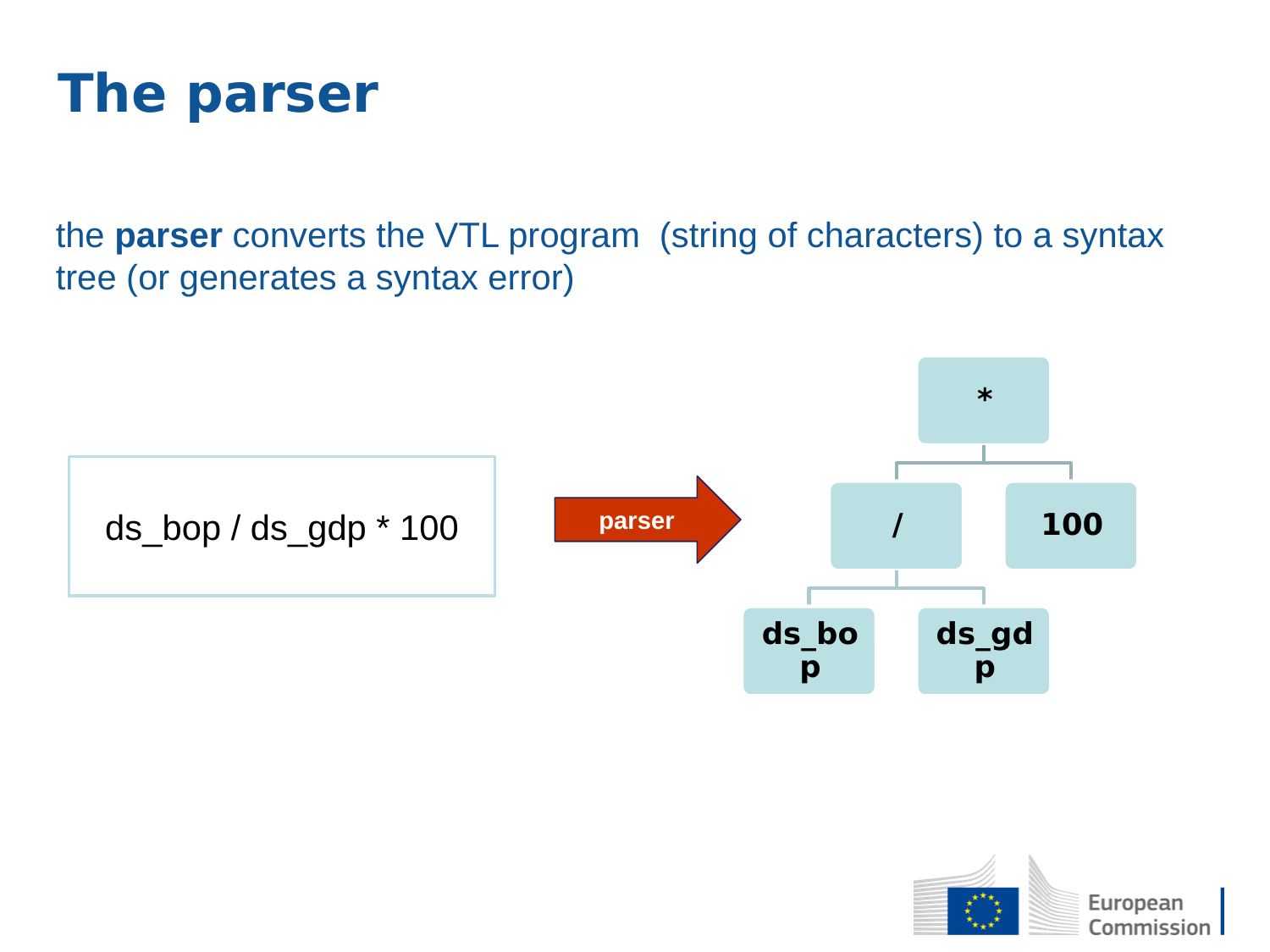

# The parser
the parser converts the VTL program  (string of characters) to a syntax tree (or generates a syntax error)
*
/
ds_bop
ds_gdp
100

ds_bop / ds_gdp * 100

parser